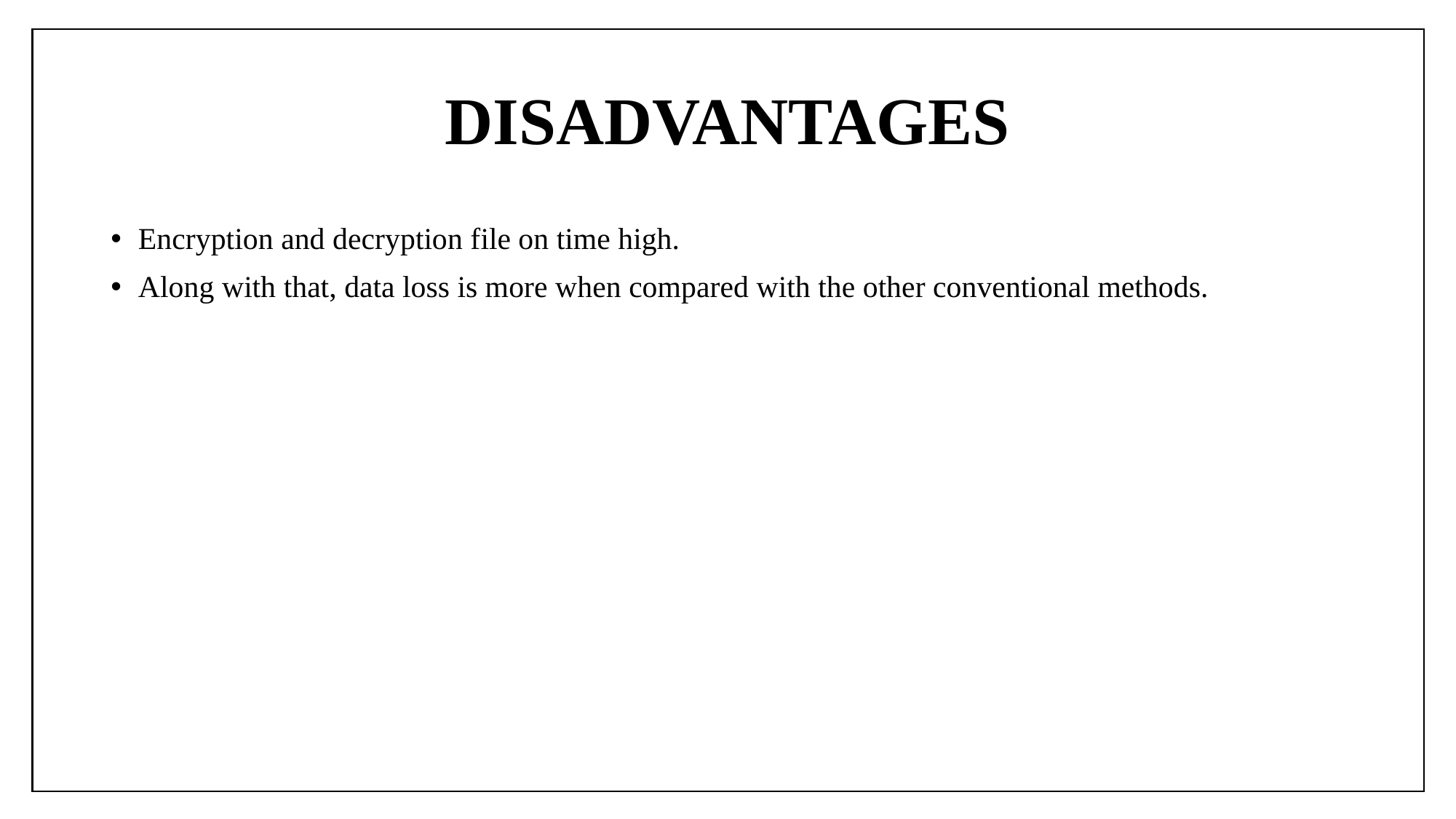

# DISADVANTAGES
Encryption and decryption file on time high.
Along with that, data loss is more when compared with the other conventional methods.